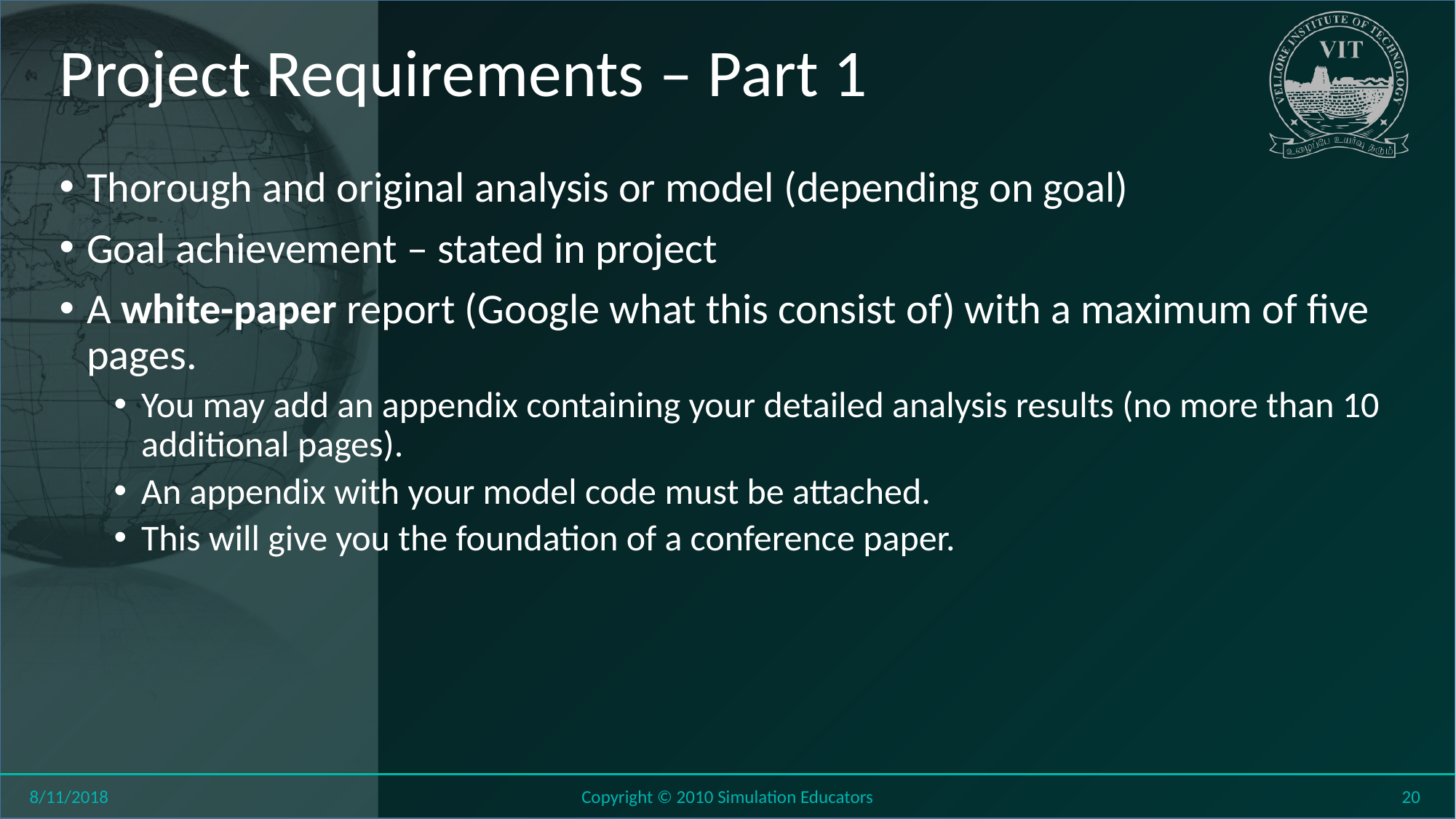

# Project Requirements – Part 1
Thorough and original analysis or model (depending on goal)
Goal achievement – stated in project
A white-paper report (Google what this consist of) with a maximum of five pages.
You may add an appendix containing your detailed analysis results (no more than 10 additional pages).
An appendix with your model code must be attached.
This will give you the foundation of a conference paper.

8/11/2018
Copyright © 2010 Simulation Educators
20